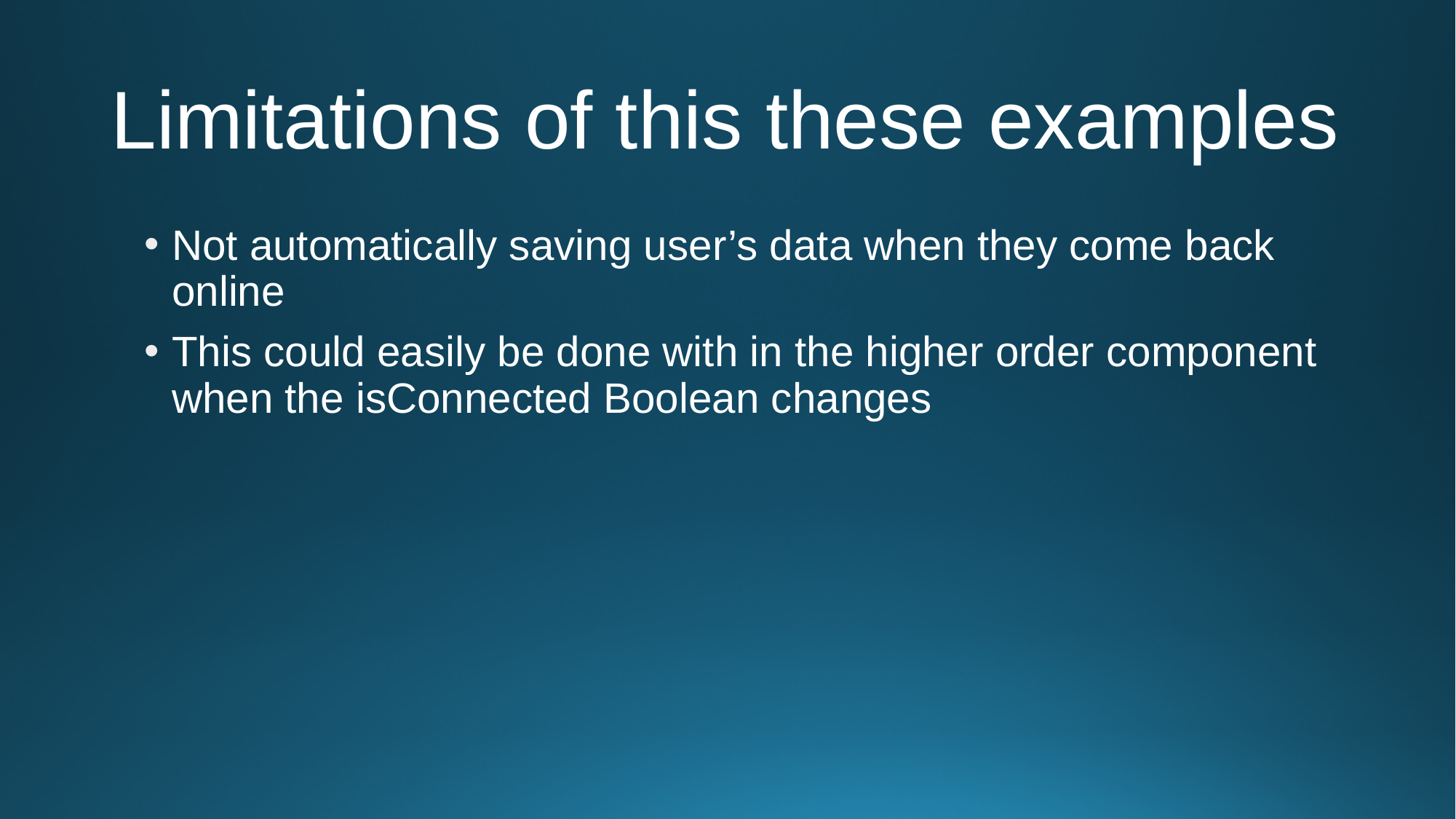

# Limitations of this these examples
Not automatically saving user’s data when they come back online
This could easily be done with in the higher order component when the isConnected Boolean changes